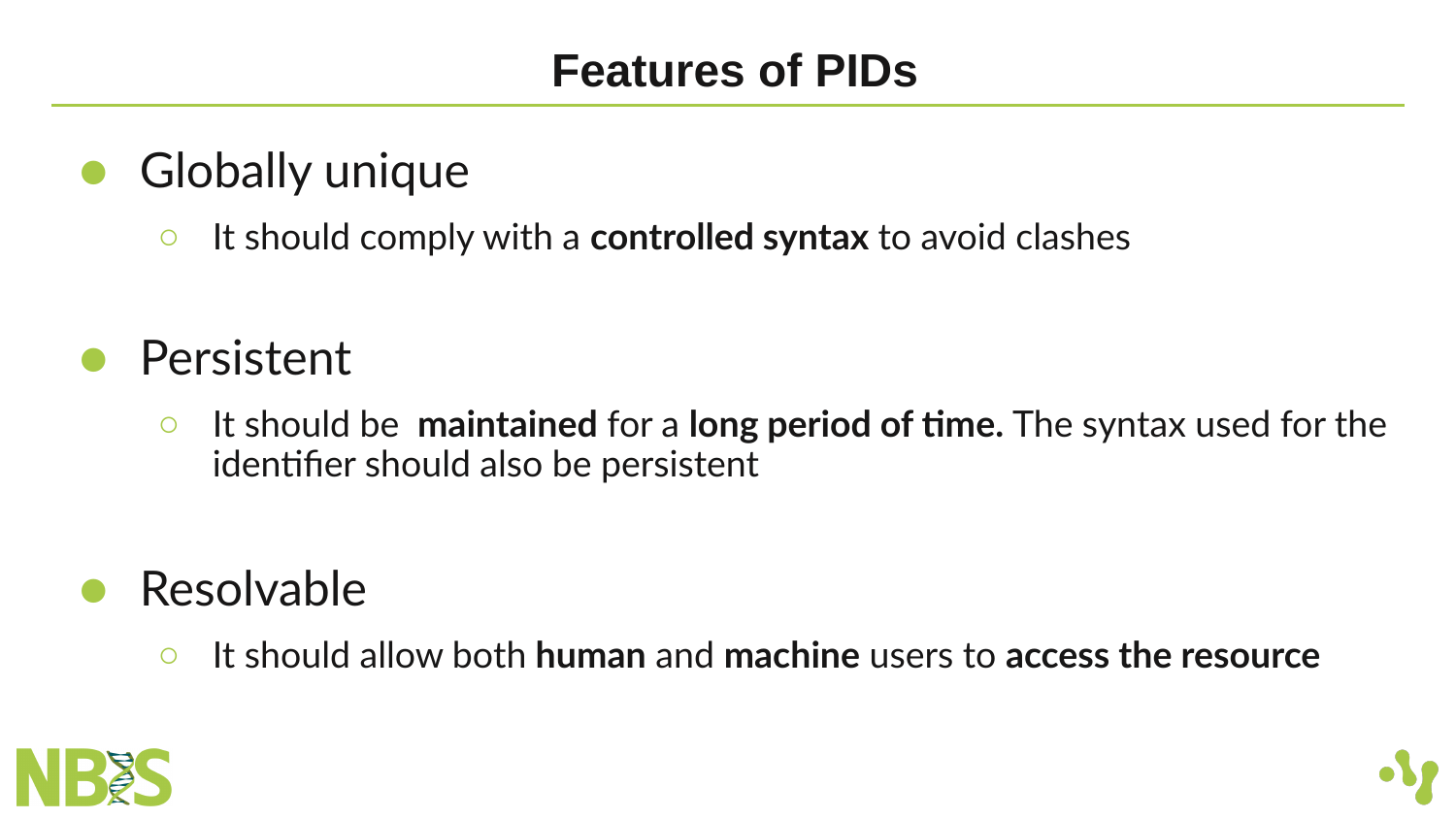

# Features of PIDs
Globally unique
It should comply with a controlled syntax to avoid clashes

Persistent
It should be  maintained for a long period of time. The syntax used for the identifier should also be persistent

Resolvable
It should allow both human and machine users to access the resource